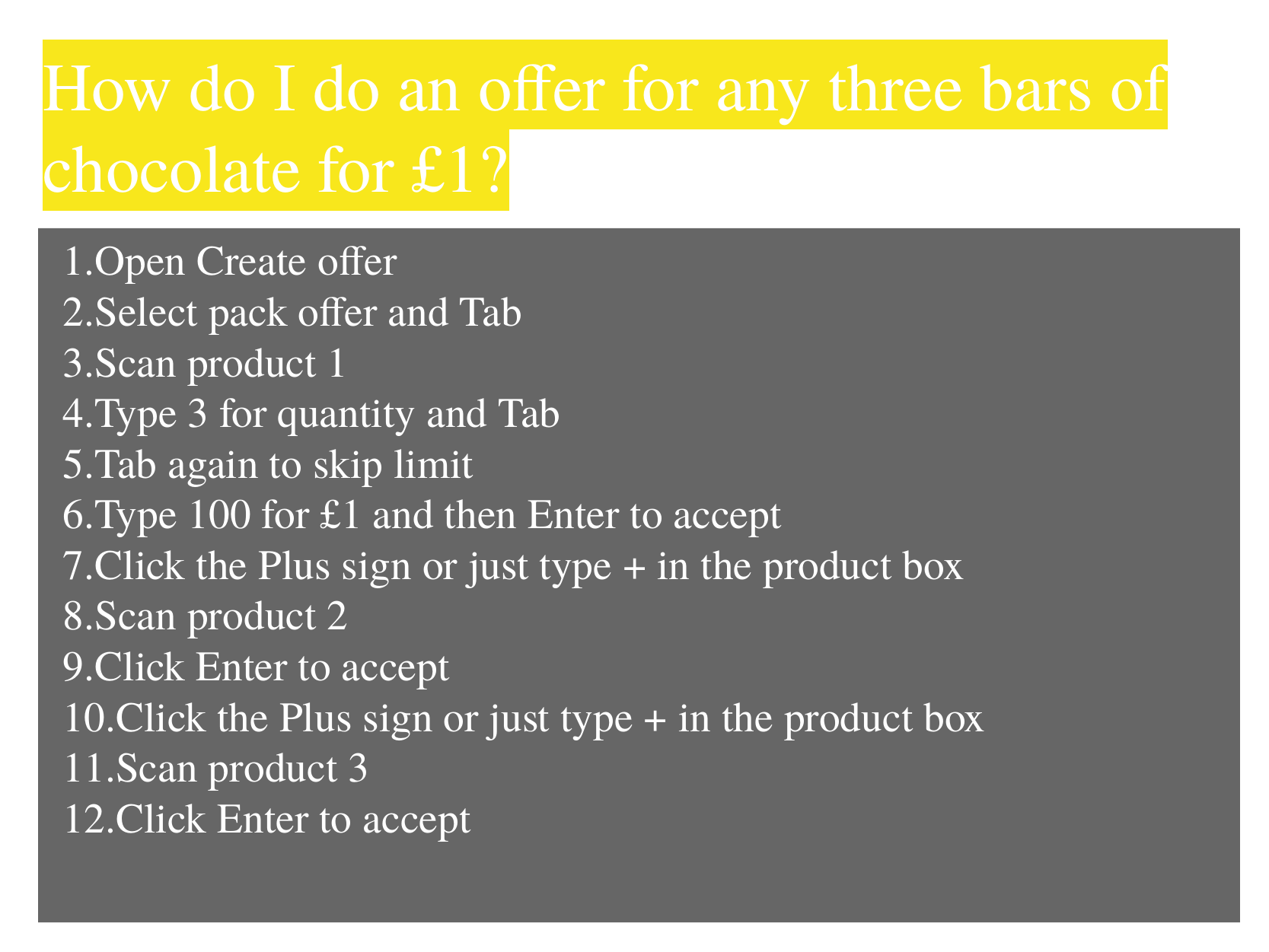

# How do I do an offer for any three bars of chocolate for £1?
Open Create offer
Select pack offer and Tab
Scan product 1
Type 3 for quantity and Tab
Tab again to skip limit
Type 100 for £1 and then Enter to accept
Click the Plus sign or just type + in the product box
Scan product 2
Click Enter to accept
Click the Plus sign or just type + in the product box
Scan product 3
Click Enter to accept